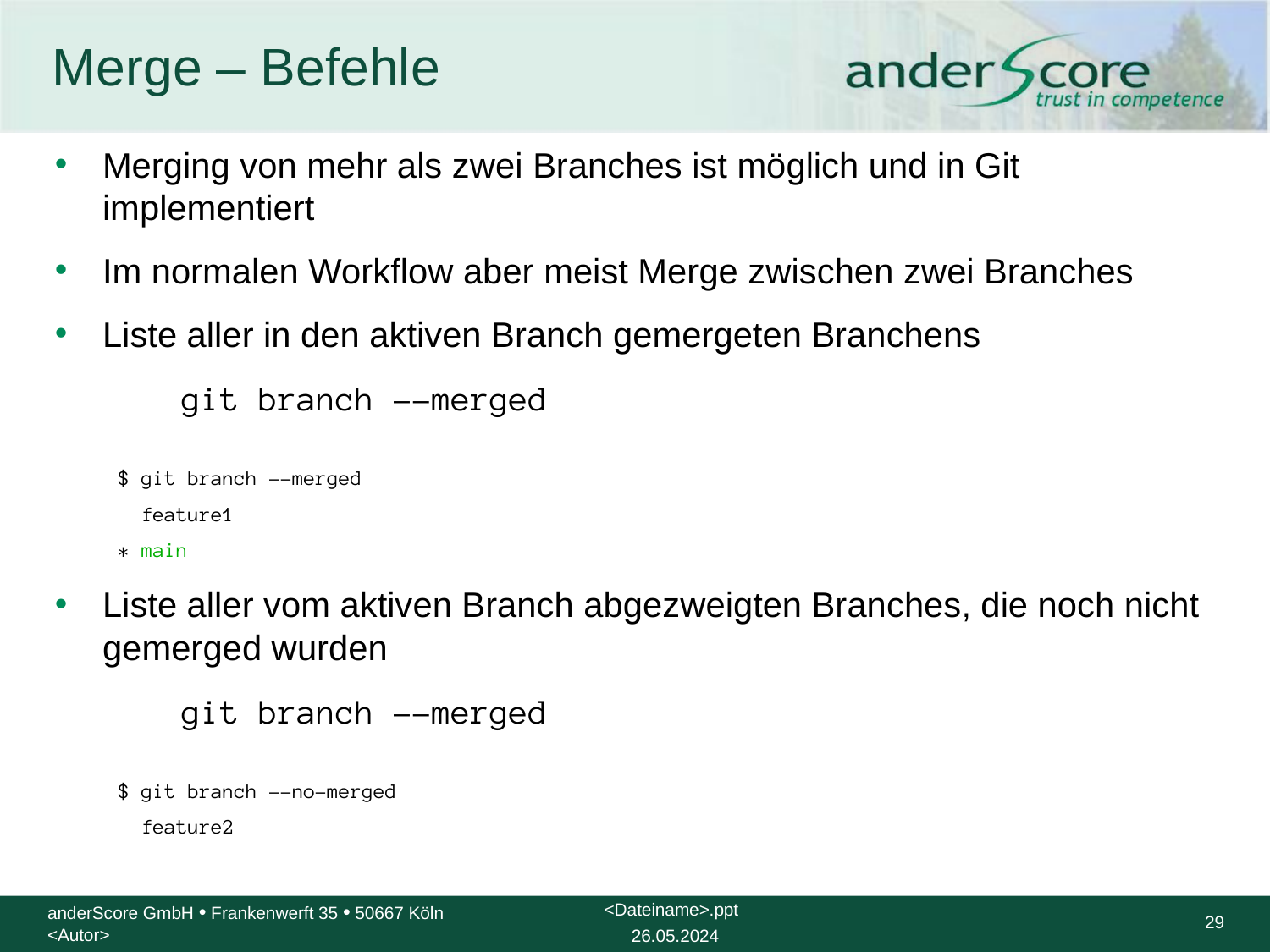

# Merge – Befehle
Merging von mehr als zwei Branches ist möglich und in Git implementiert
Im normalen Workflow aber meist Merge zwischen zwei Branches
Liste aller in den aktiven Branch gemergeten Branchens
	git branch --merged

$ git branch --merged
  feature1
* main
Liste aller vom aktiven Branch abgezweigten Branches, die noch nicht gemerged wurden
	git branch --merged

$ git branch --no-merged
  feature2